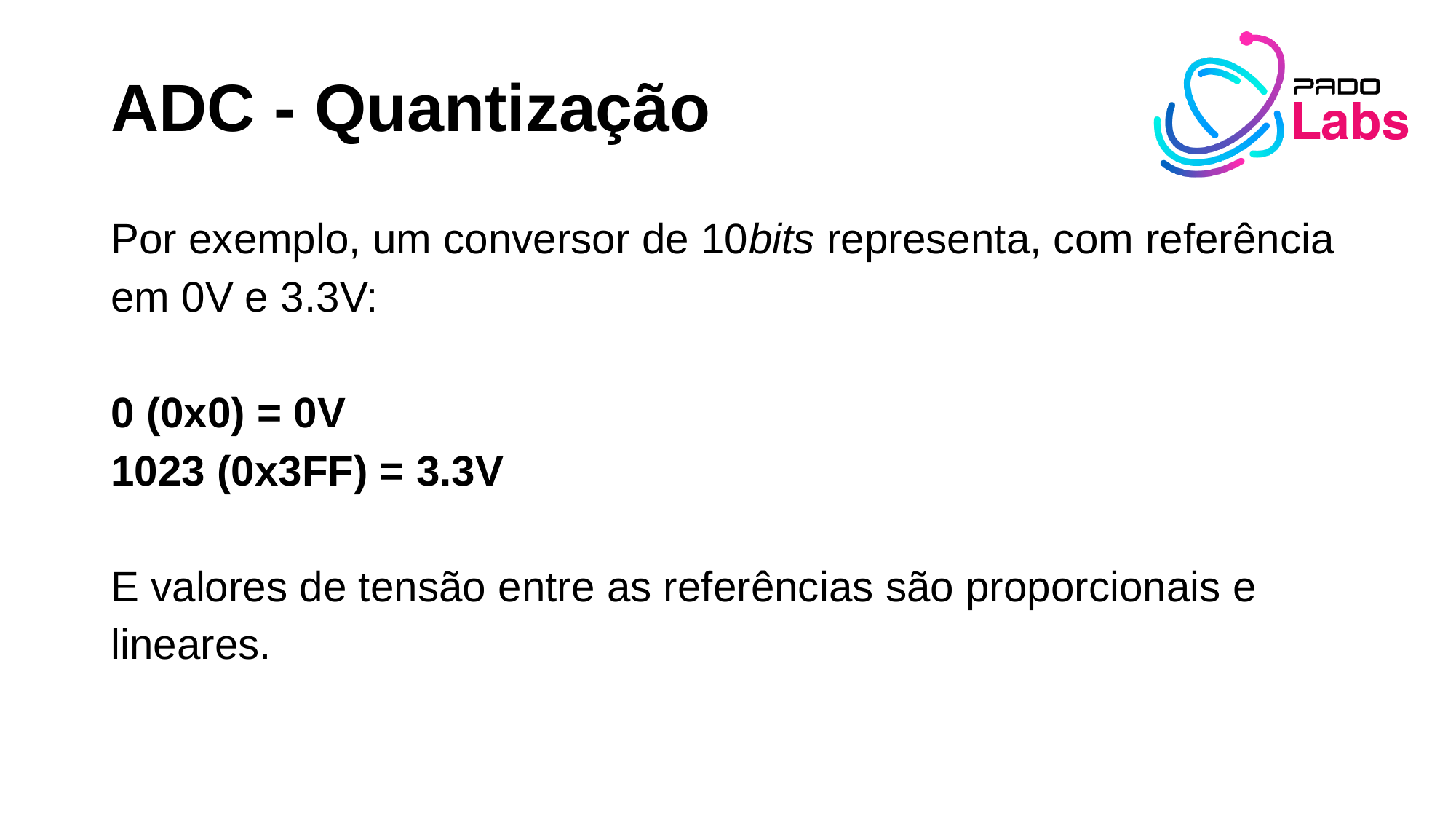

# ADC - Quantização
Por exemplo, um conversor de 10bits representa, com referência em 0V e 3.3V:

0 (0x0) = 0V
1023 (0x3FF) = 3.3V

E valores de tensão entre as referências são proporcionais e lineares.